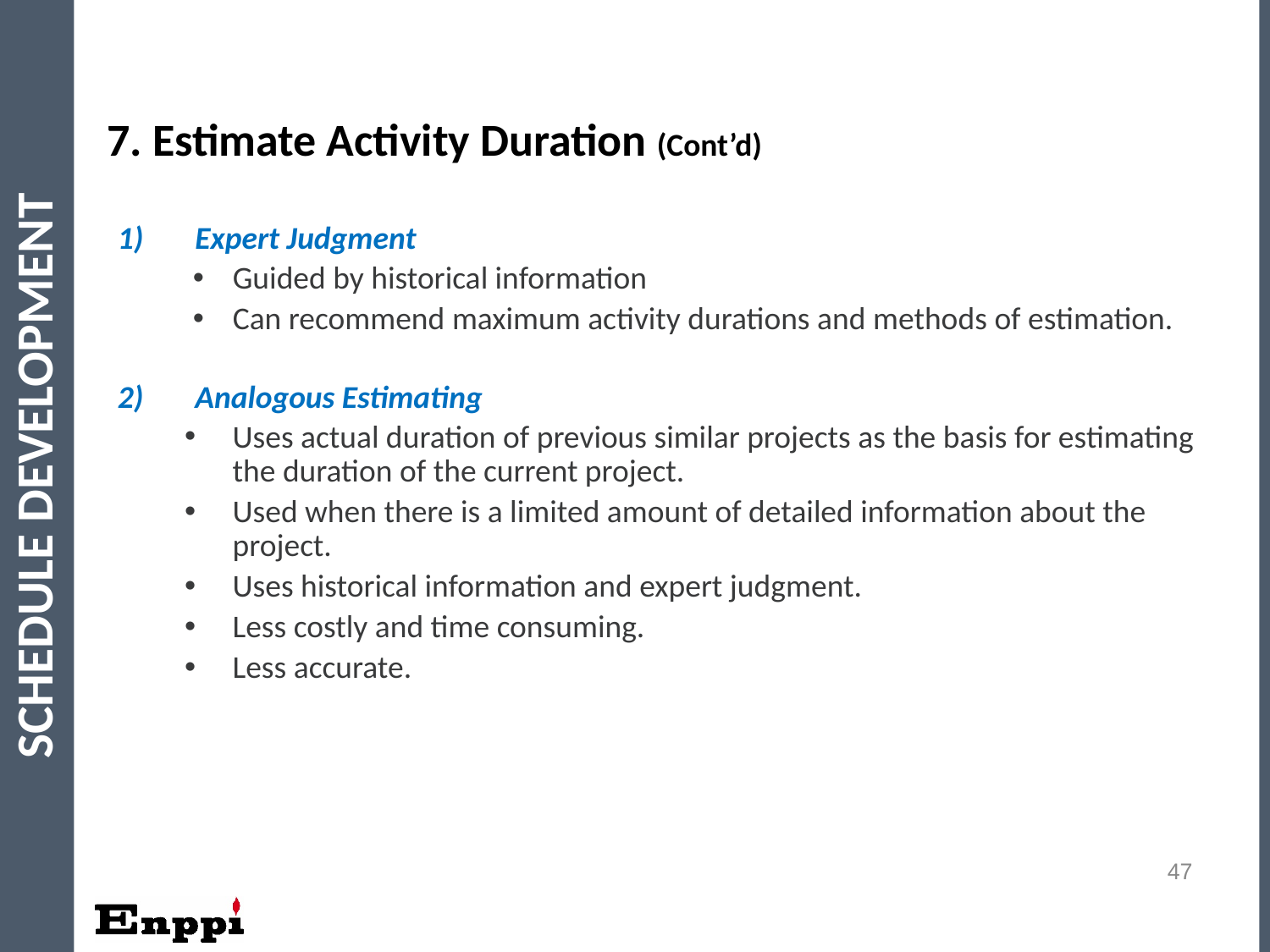

7. Estimate Activity Duration (Cont’d)
Expert Judgment
Guided by historical information
Can recommend maximum activity durations and methods of estimation.

Analogous Estimating
Uses actual duration of previous similar projects as the basis for estimating the duration of the current project.
Used when there is a limited amount of detailed information about the project.
Uses historical information and expert judgment.
Less costly and time consuming.
Less accurate.

Schedule Development
47